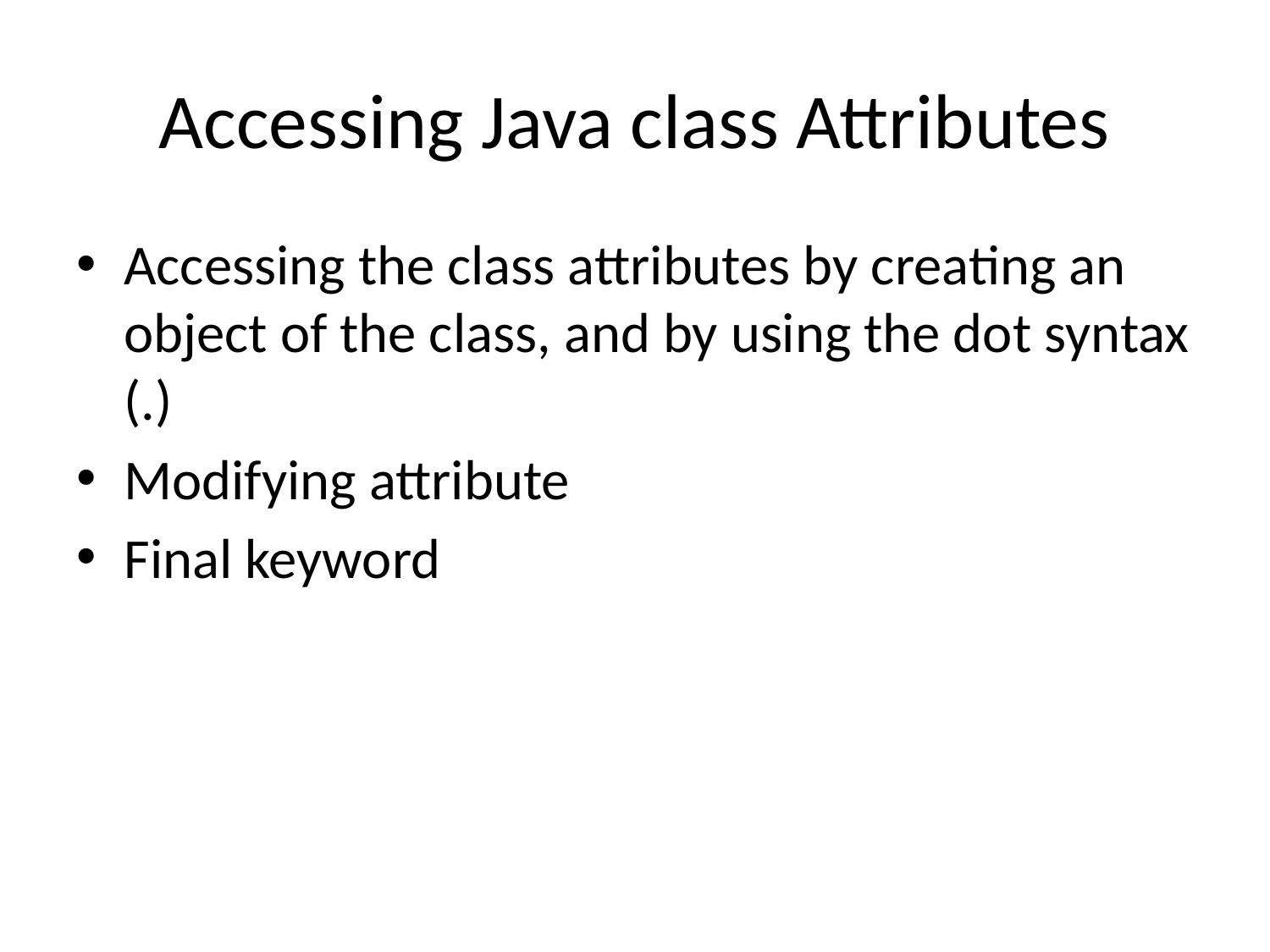

# Accessing Java class Attributes
Accessing the class attributes by creating an object of the class, and by using the dot syntax (.)
Modifying attribute
Final keyword